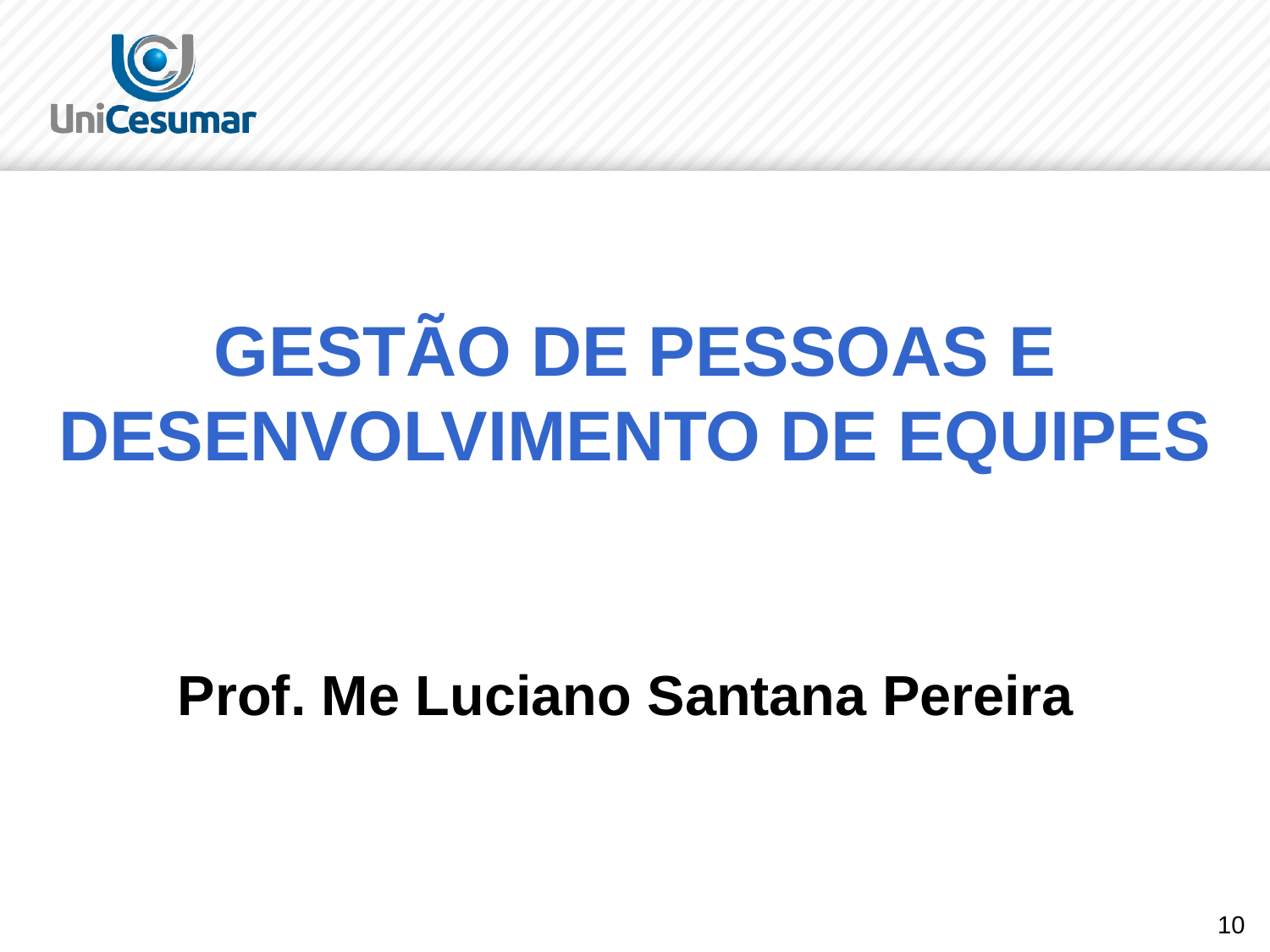

# GESTÃO DE PESSOAS E DESENVOLVIMENTO DE EQUIPES
Prof. Me Luciano Santana Pereira